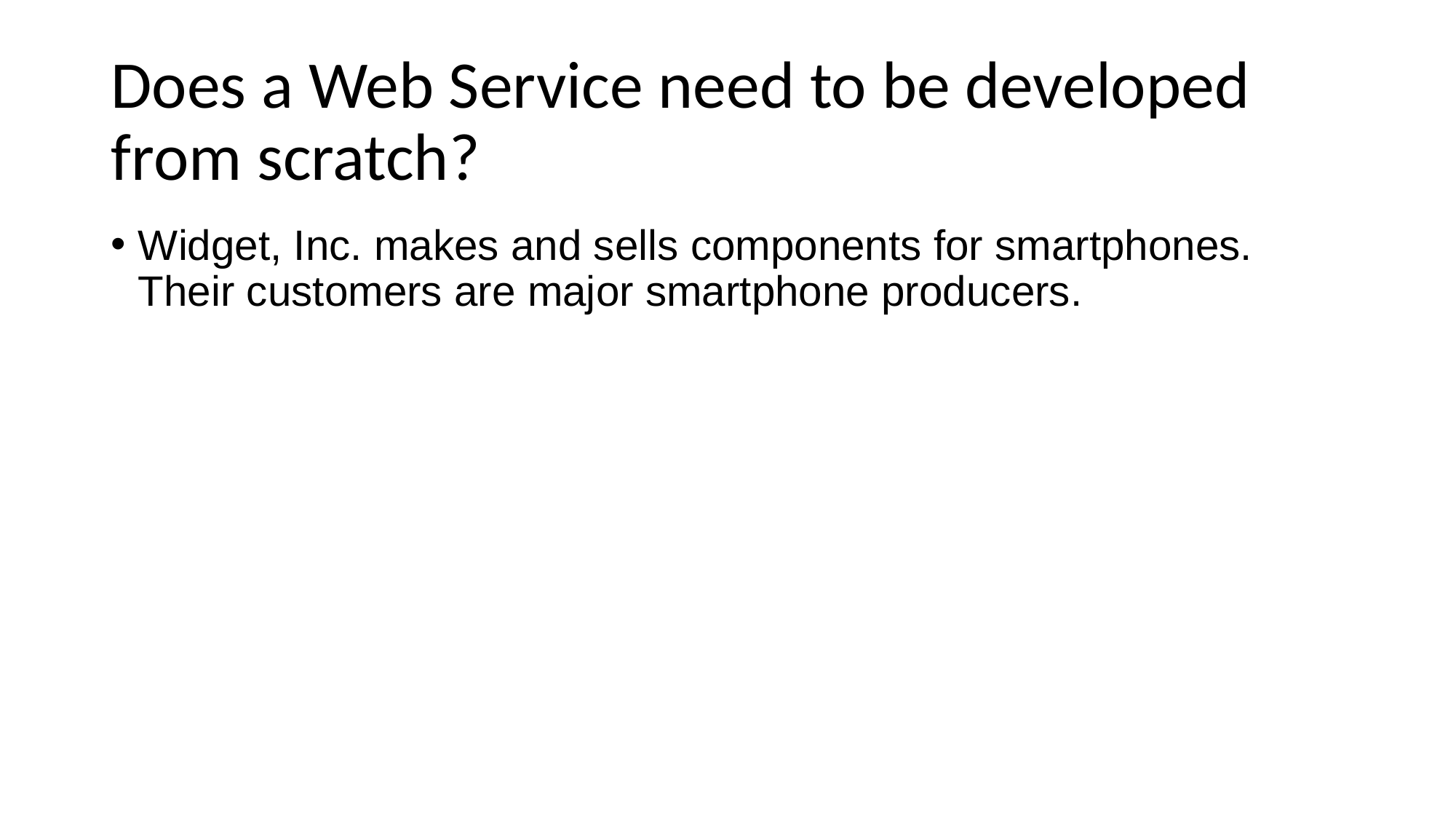

# Does a Web Service need to be developed from scratch?
Widget, Inc. makes and sells components for smartphones. Their customers are major smartphone producers.